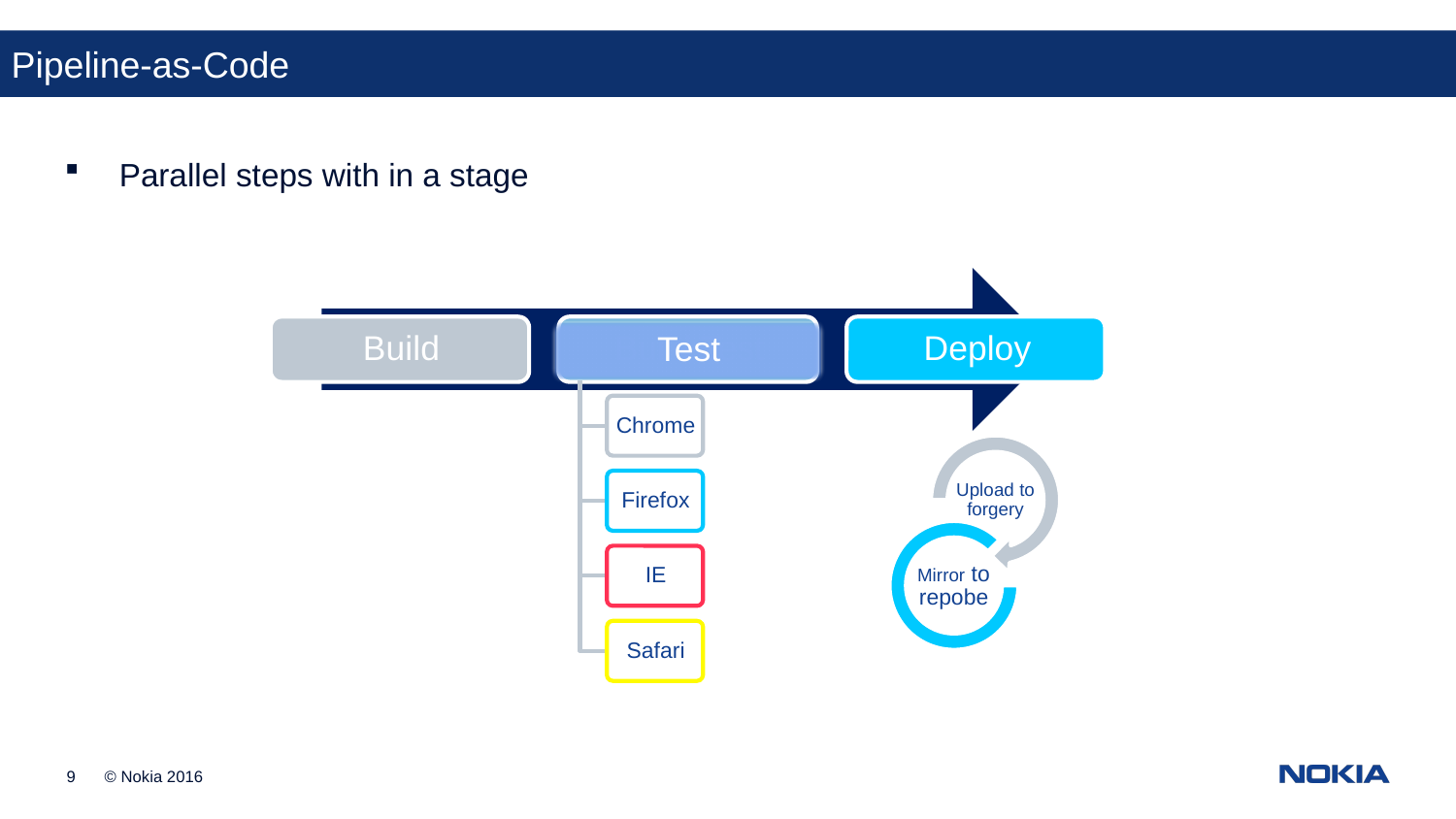

Pipeline-as-Code
Parallel steps with in a stage

Build
Build Test
Deploy
Test
Chrome
Firefox
IE
Safari
Upload to forgery
Mirror to repobe